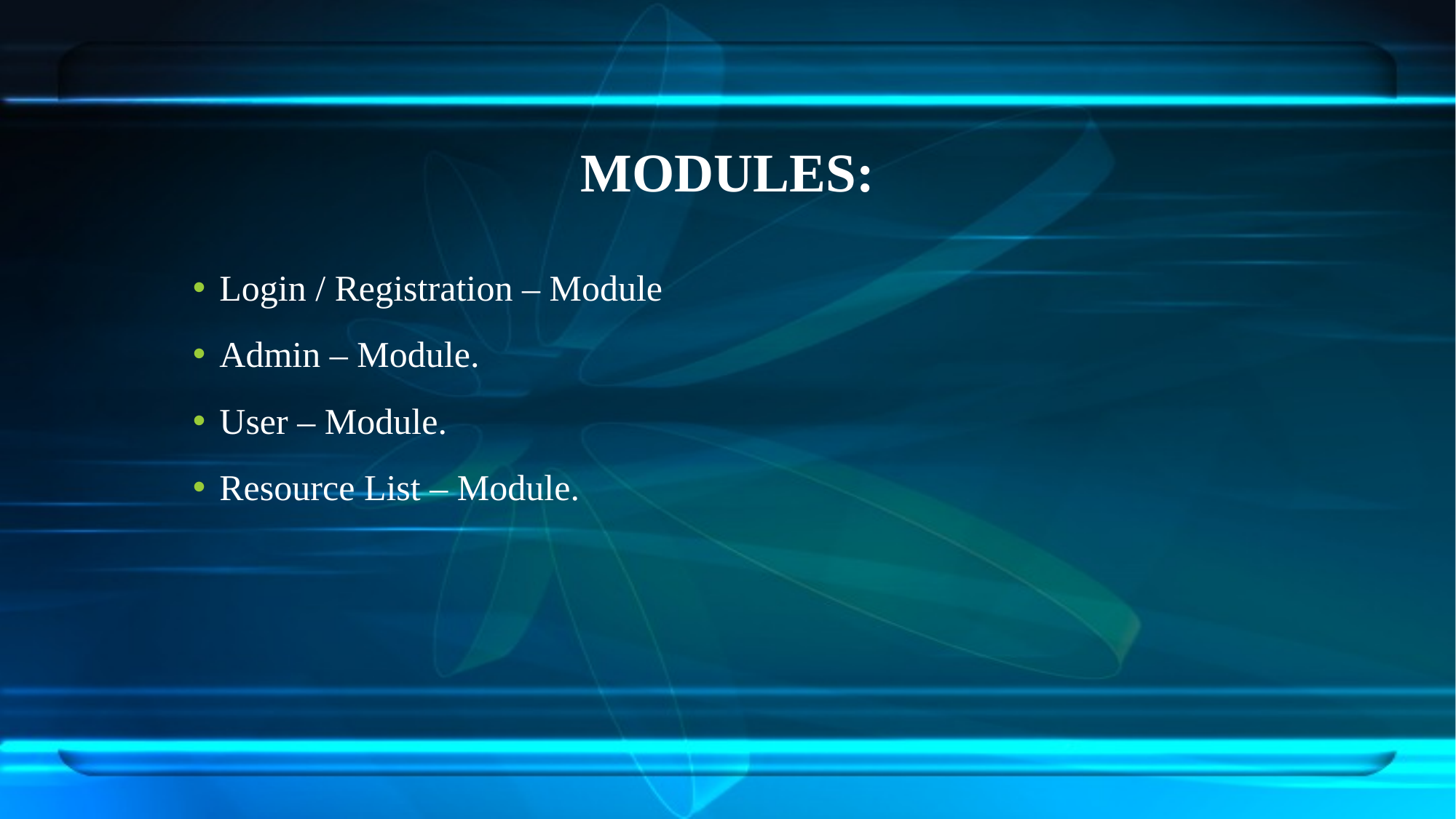

# MODULES:
Login / Registration – Module
Admin – Module.
User – Module.
Resource List – Module.